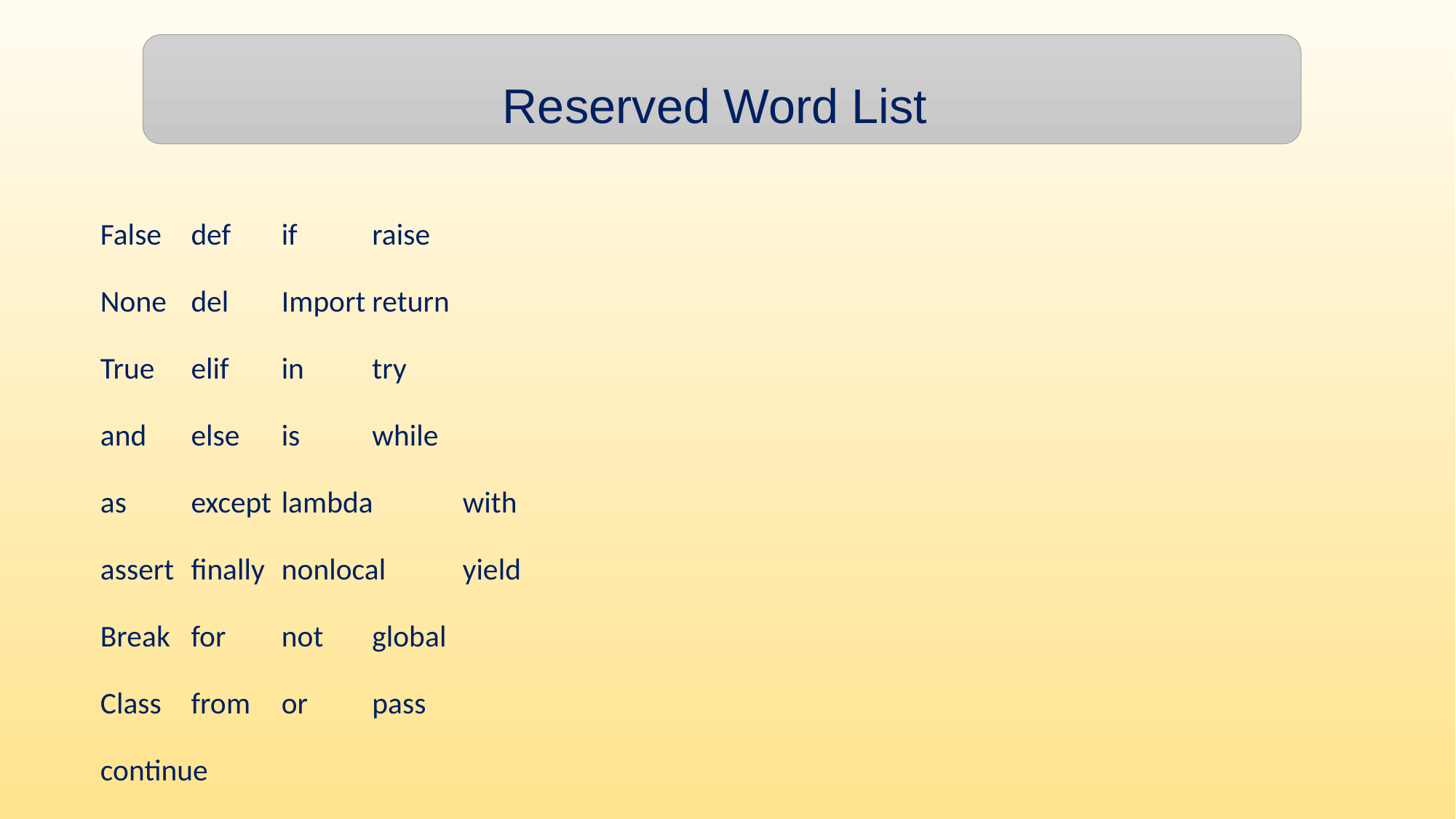

Reserved Word List
False			def			if			raise
None			del			Import			return
True			elif			in			try
and			else			is			while
as			except			lambda			with
assert			finally			nonlocal		yield
Break			for			not			global
Class			from			or 			pass
continue